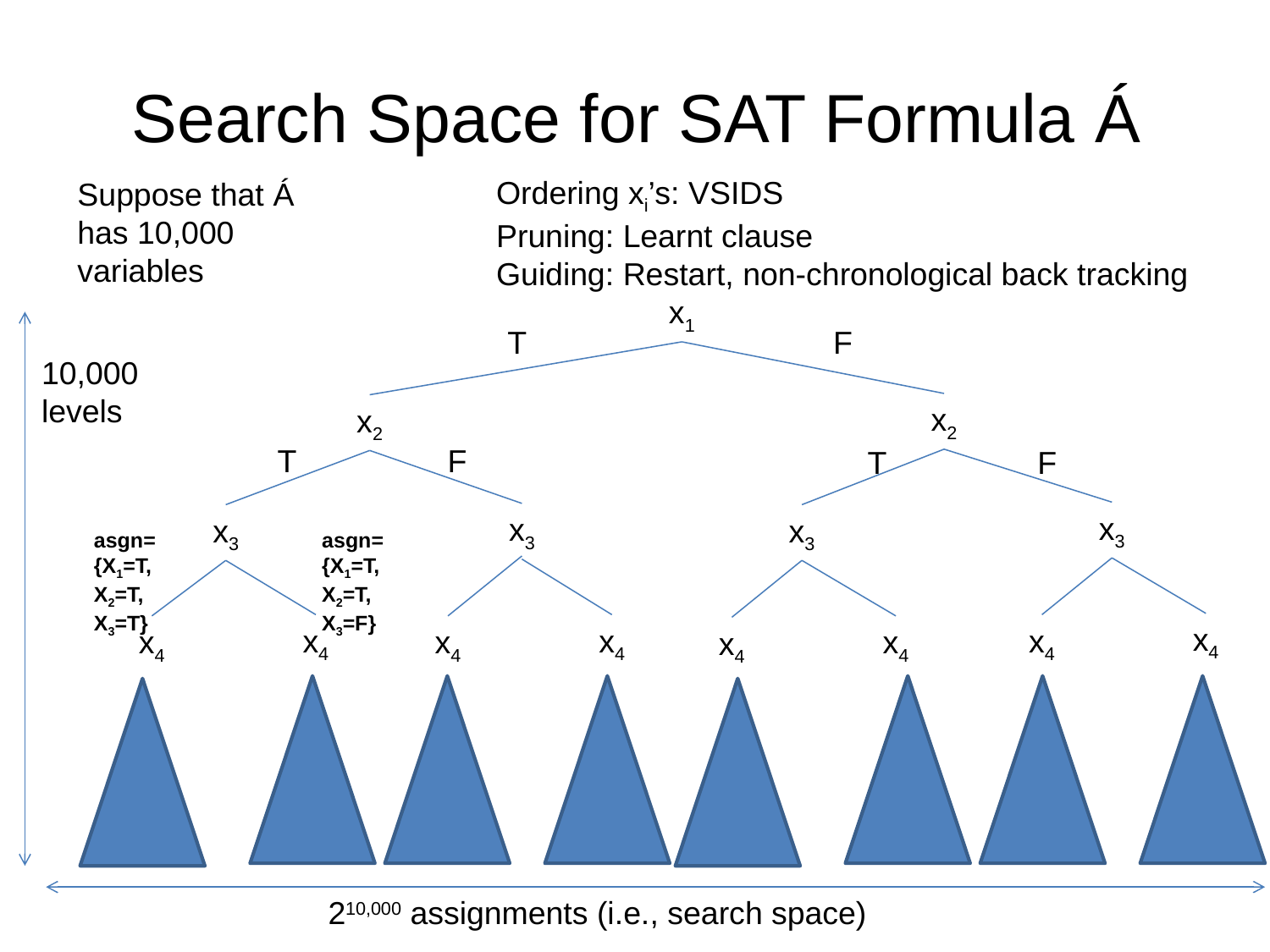

# Search Space for SAT Formula Á
Ordering xi’s: VSIDS
Pruning: Learnt clause
Guiding: Restart, non-chronological back tracking
Suppose that Á has 10,000 variables
x1
T
F
10,000
levels
x2
x2
T
F
T
F
x3
x3
x3
x3
asgn=
{X1=T,
X2=T,
X3=T}
asgn=
{X1=T,
X2=T,
X3=F}
x4
x4
x4
x4
x4
x4
x4
x4

210,000 assignments (i.e., search space)